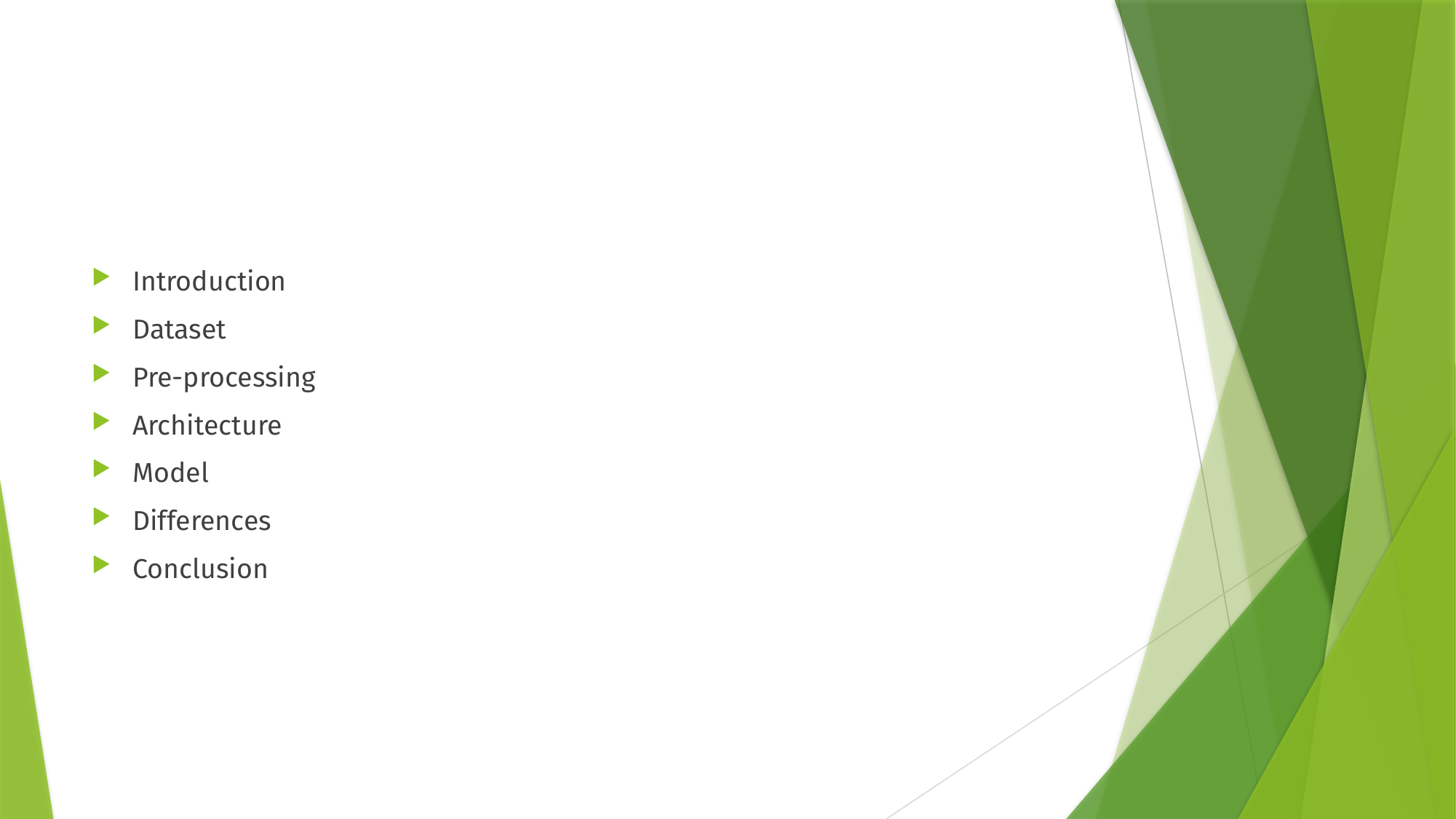

#
Introduction
Dataset
Pre-processing
Architecture
Model
Differences
Conclusion